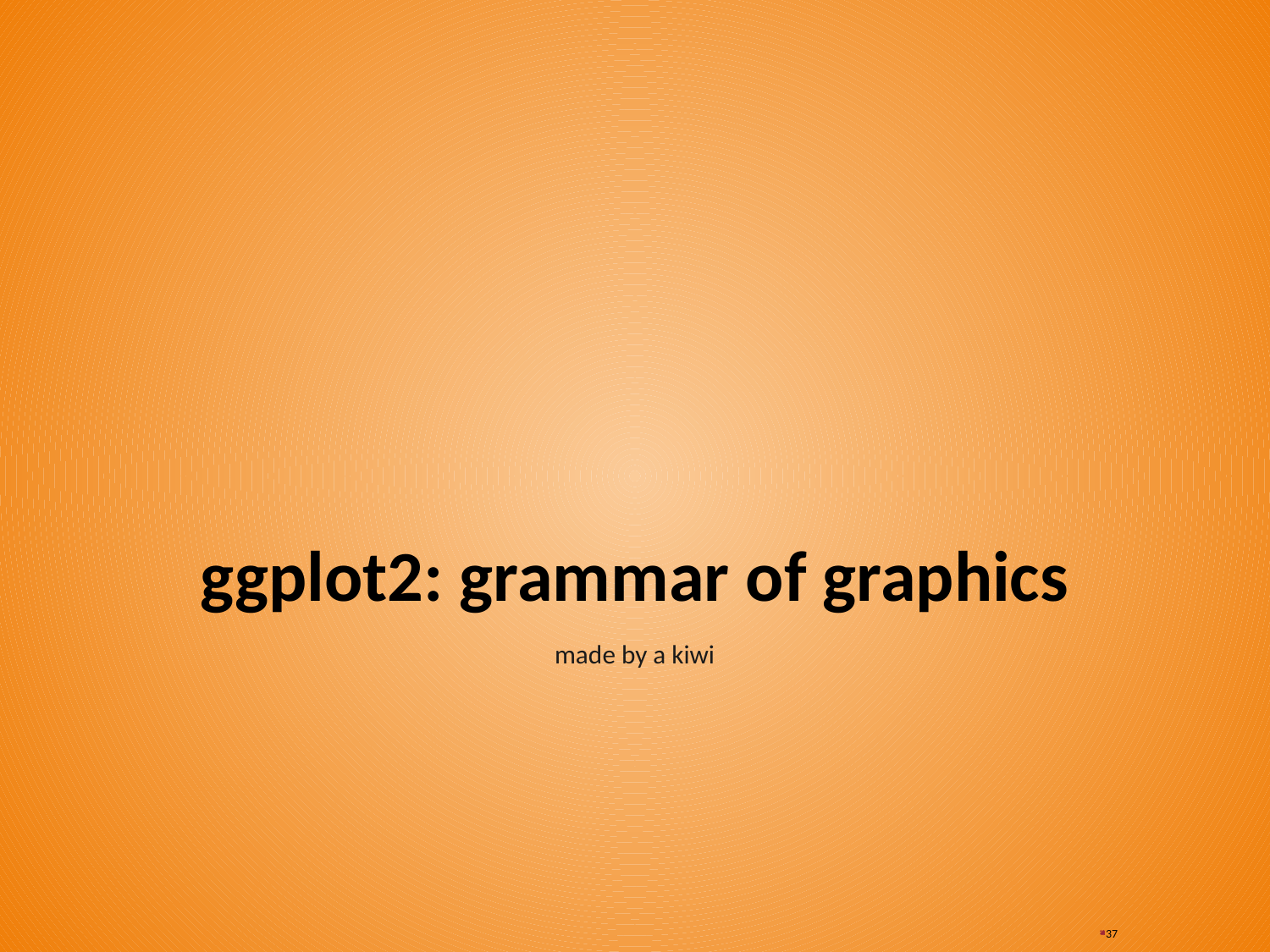

# ggplot2: grammar of graphics
made by a kiwi
37